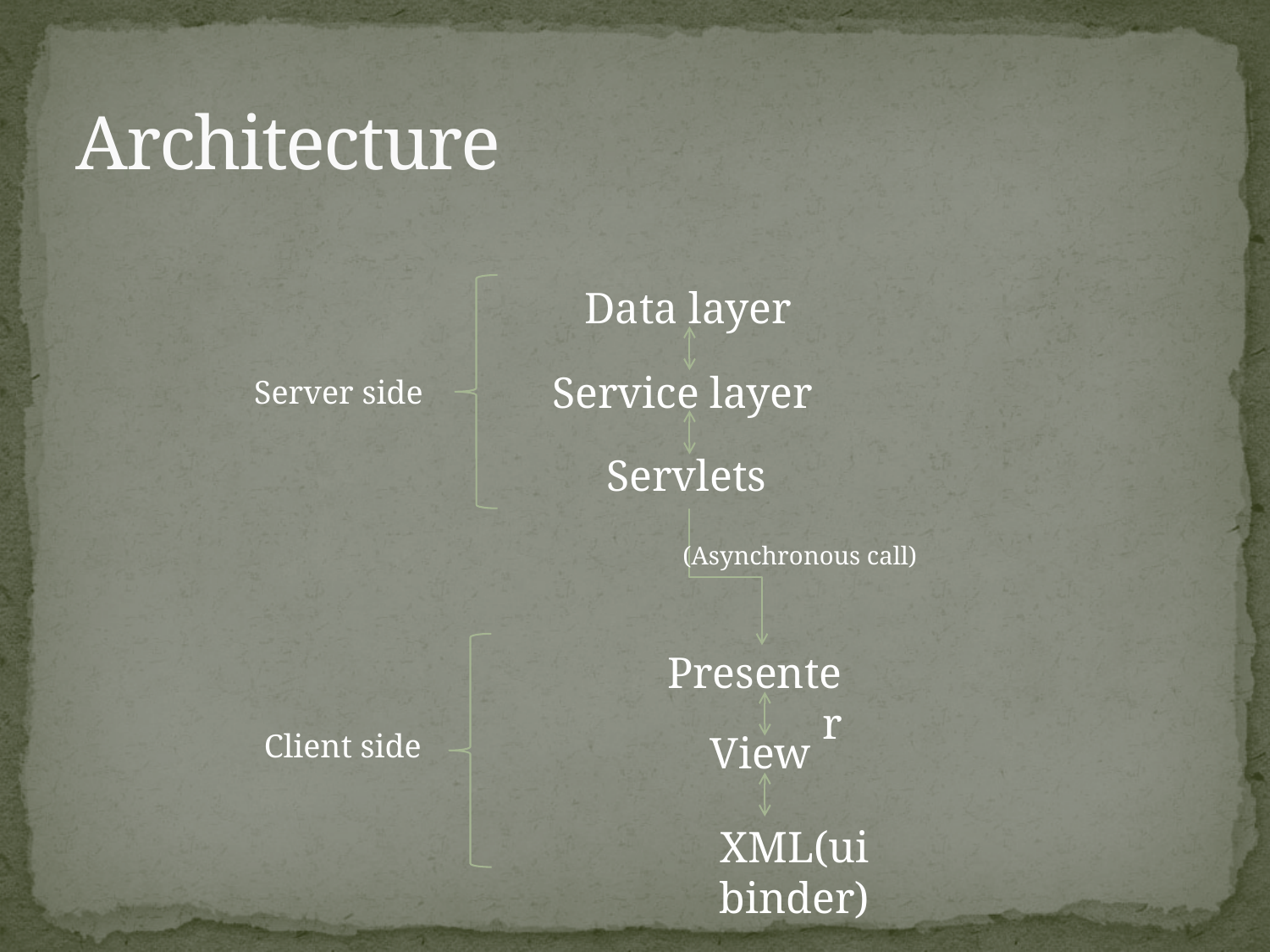

# Architecture

Data layer
Service layer
Server side
Servlets
(Asynchronous call)

Presenter
Client side
View
XML(ui binder)